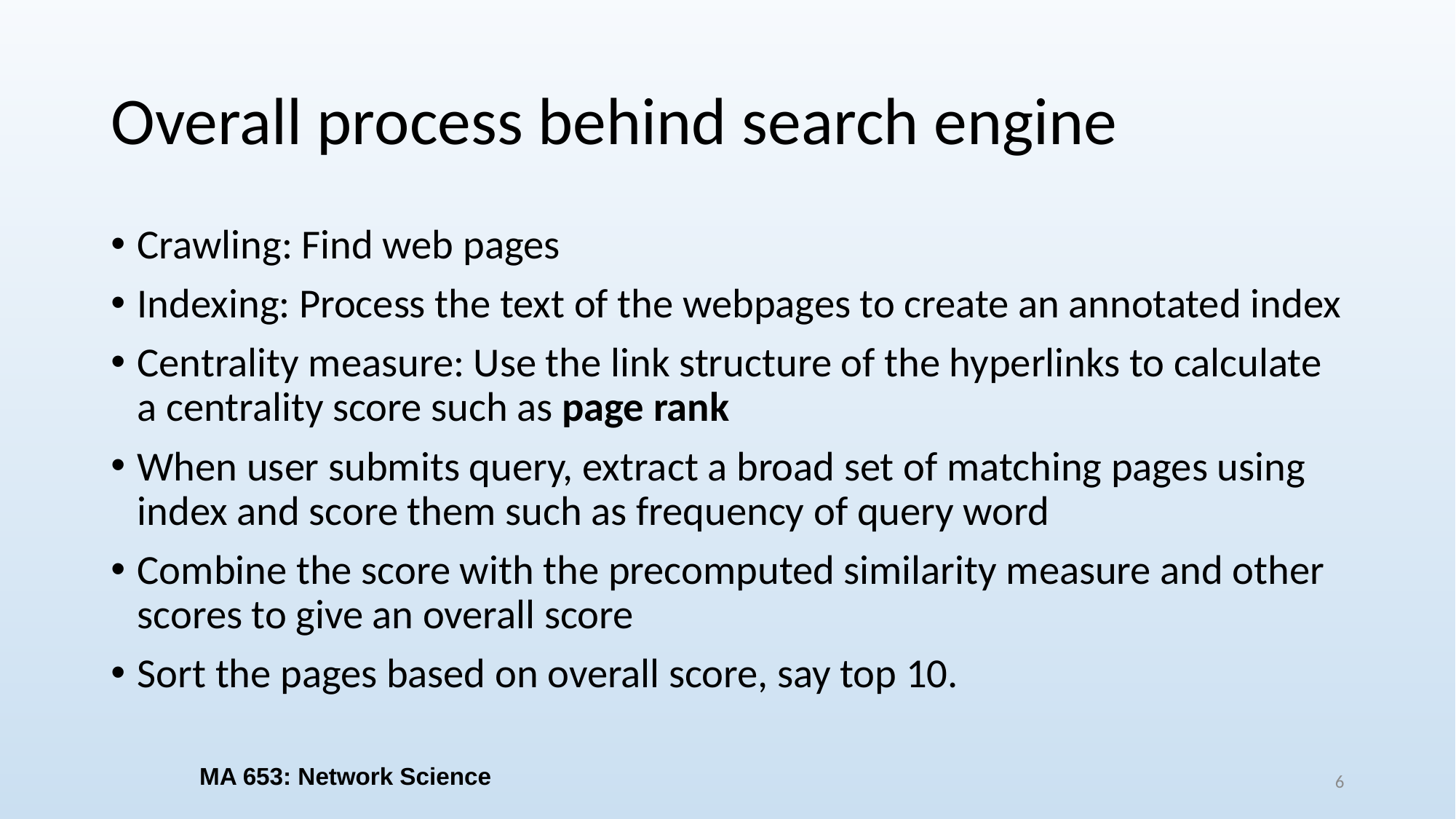

# Overall process behind search engine
Crawling: Find web pages
Indexing: Process the text of the webpages to create an annotated index
Centrality measure: Use the link structure of the hyperlinks to calculate a centrality score such as page rank
When user submits query, extract a broad set of matching pages using index and score them such as frequency of query word
Combine the score with the precomputed similarity measure and other scores to give an overall score
Sort the pages based on overall score, say top 10.

MA 653: Network Science
6